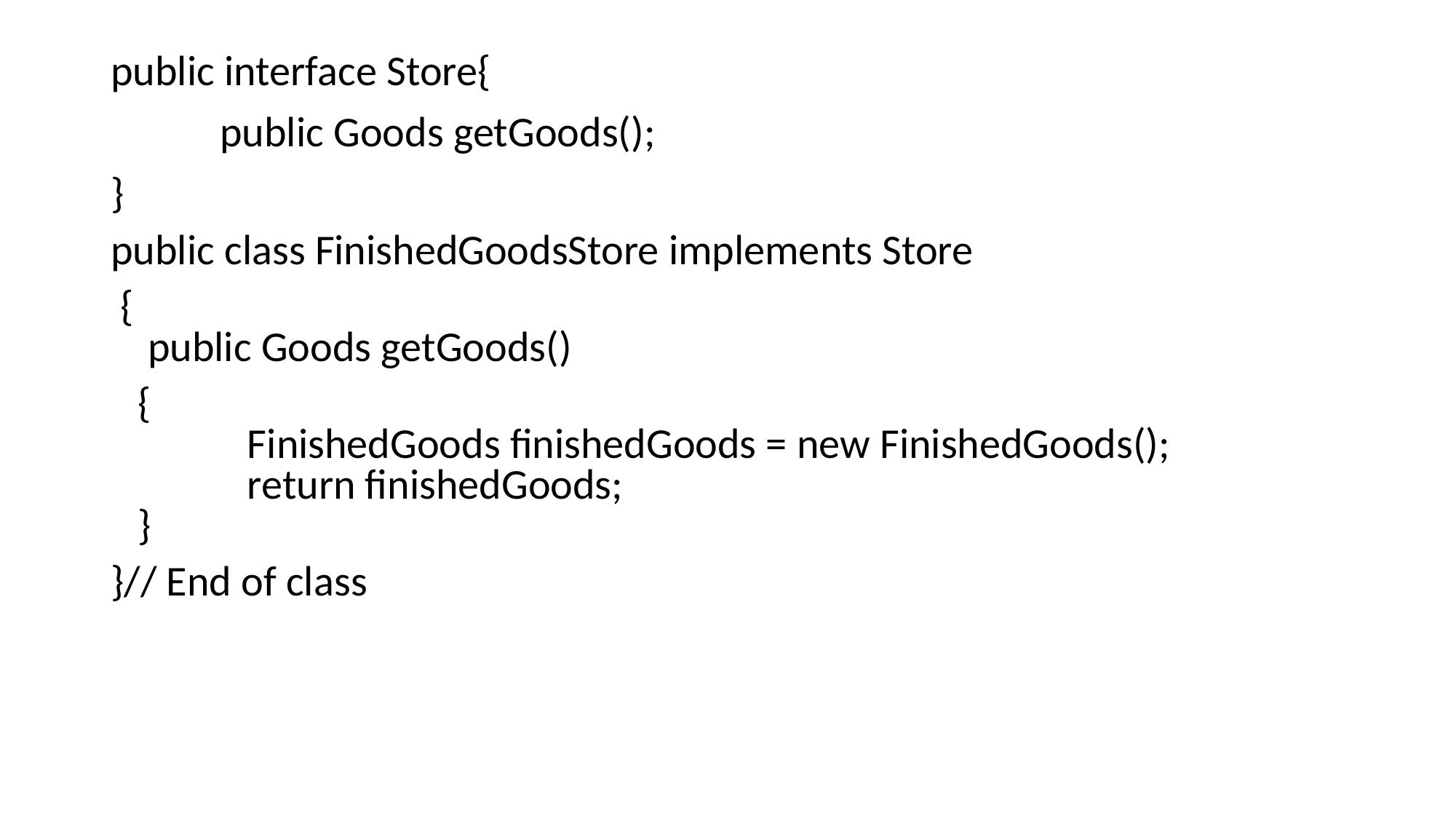

public interface Store{
	public Goods getGoods();
}
public class FinishedGoodsStore implements Store
 {
 public Goods getGoods()
	{
	FinishedGoods finishedGoods = new FinishedGoods();
	return finishedGoods;
}
}// End of class